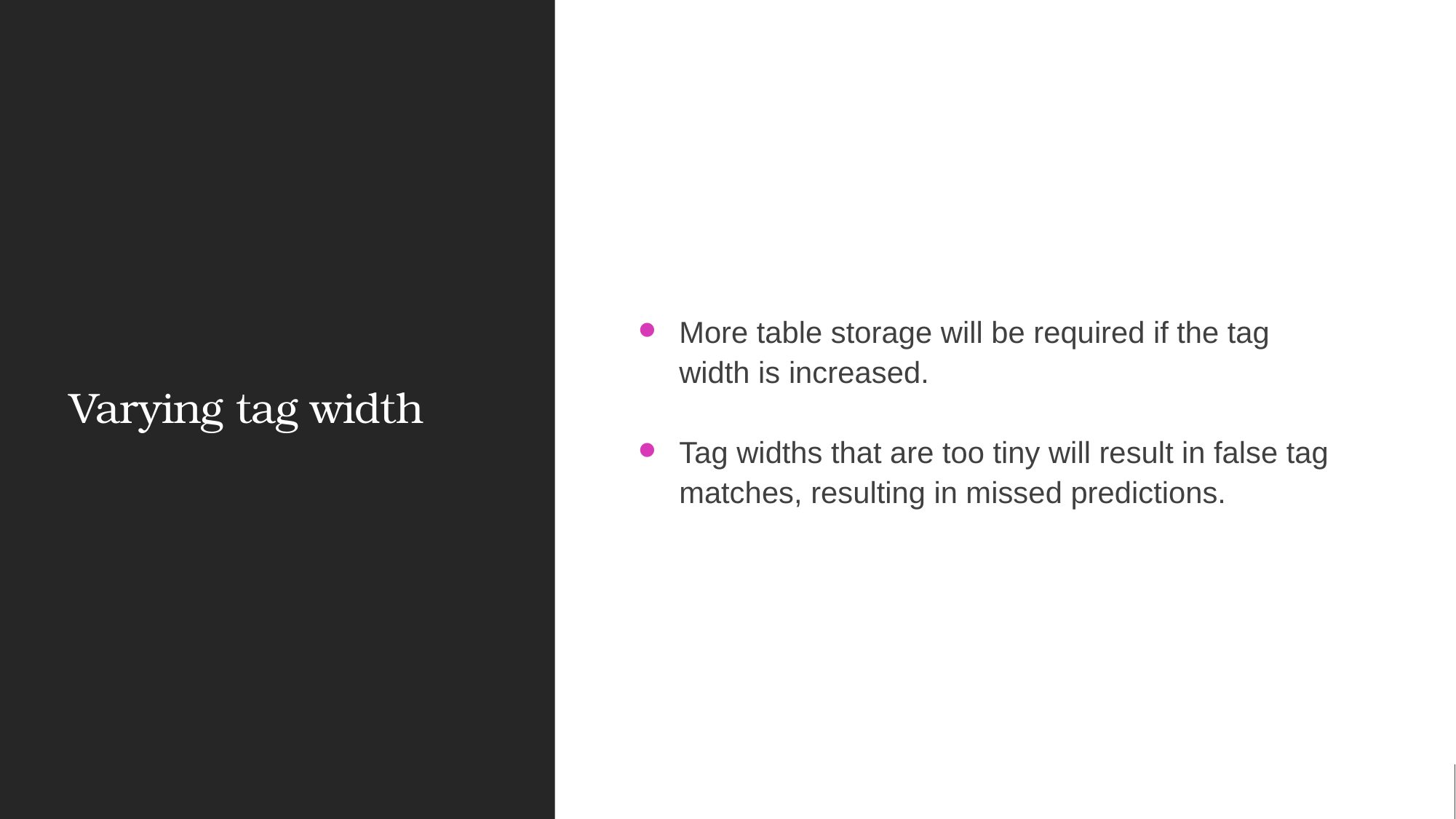

# Varying tag width
More table storage will be required if the tag width is increased.

Tag widths that are too tiny will result in false tag matches, resulting in missed predictions.